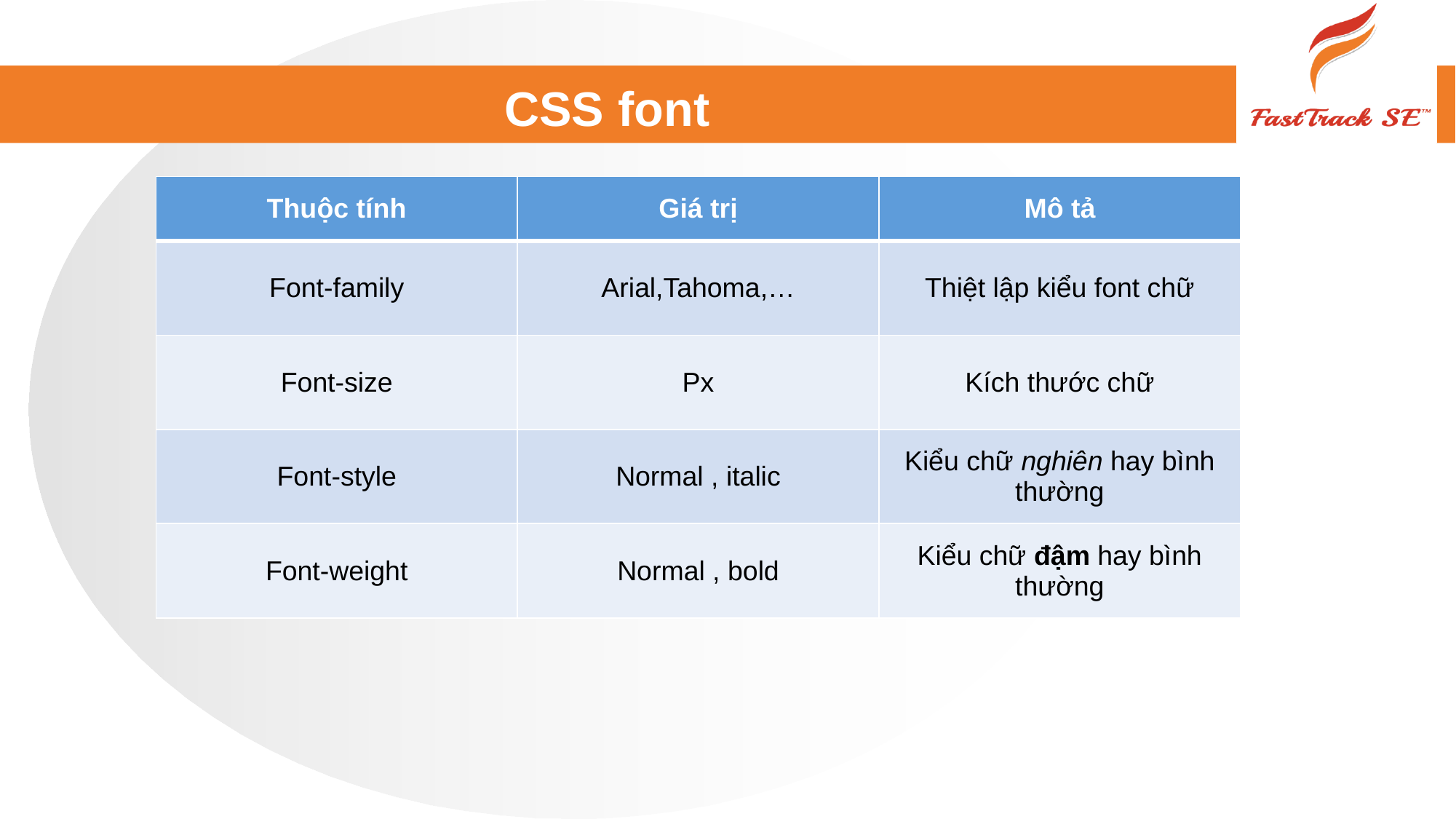

# CSS font
| Thuộc tính | Giá trị | Mô tả |
| --- | --- | --- |
| Font-family | Arial,Tahoma,… | Thiệt lập kiểu font chữ |
| Font-size | Px | Kích thước chữ |
| Font-style | Normal , italic | Kiểu chữ nghiên hay bình thường |
| Font-weight | Normal , bold | Kiểu chữ đậm hay bình thường |